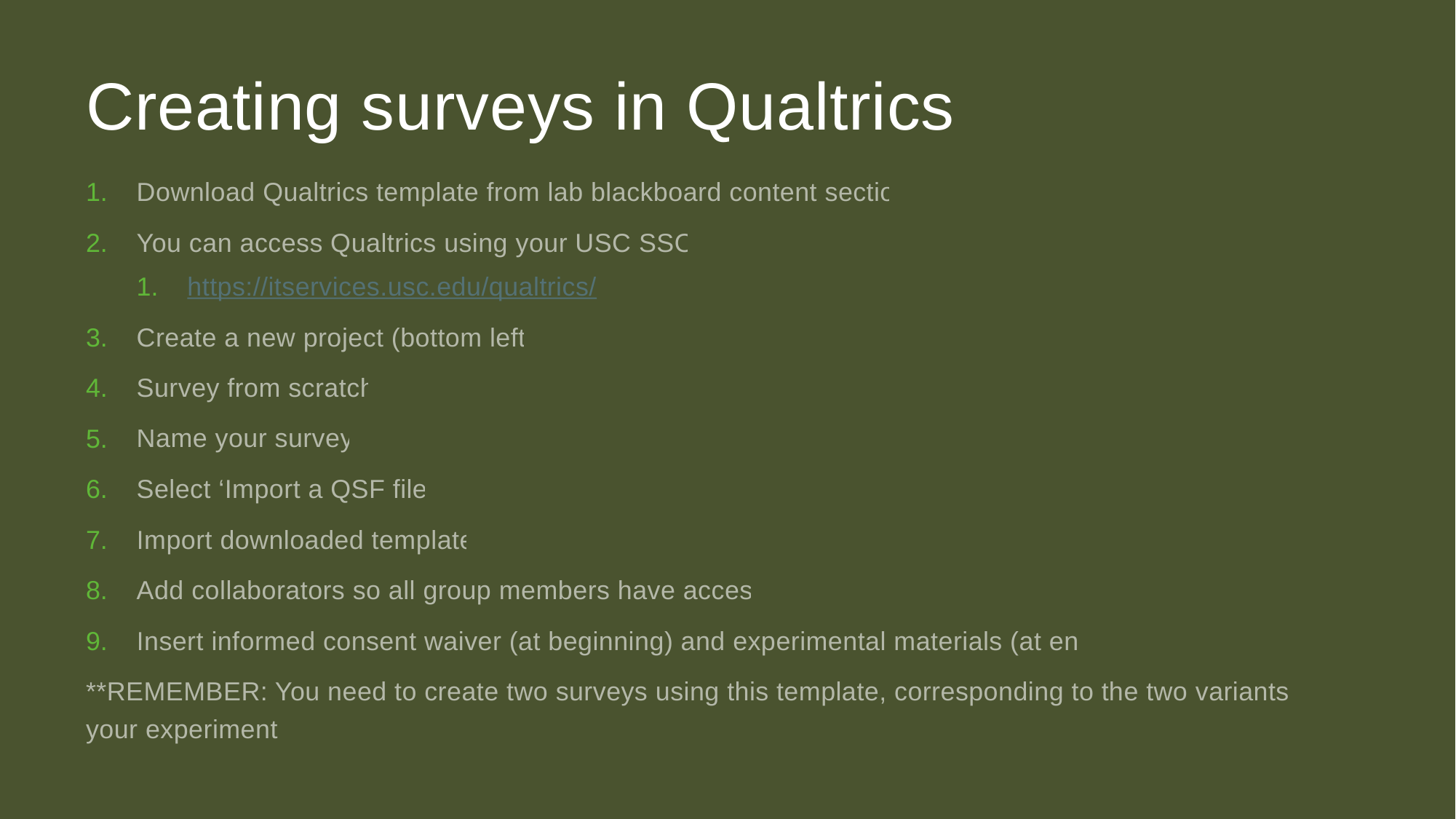

# Creating surveys in Qualtrics
Download Qualtrics template from lab blackboard content section
You can access Qualtrics using your USC SSO:
https://itservices.usc.edu/qualtrics/
Create a new project (bottom left)
Survey from scratch
Name your survey
Select ‘Import a QSF file’
Import downloaded template
Add collaborators so all group members have access
Insert informed consent waiver (at beginning) and experimental materials (at end)
**REMEMBER: You need to create two surveys using this template, corresponding to the two variants of your experiment.